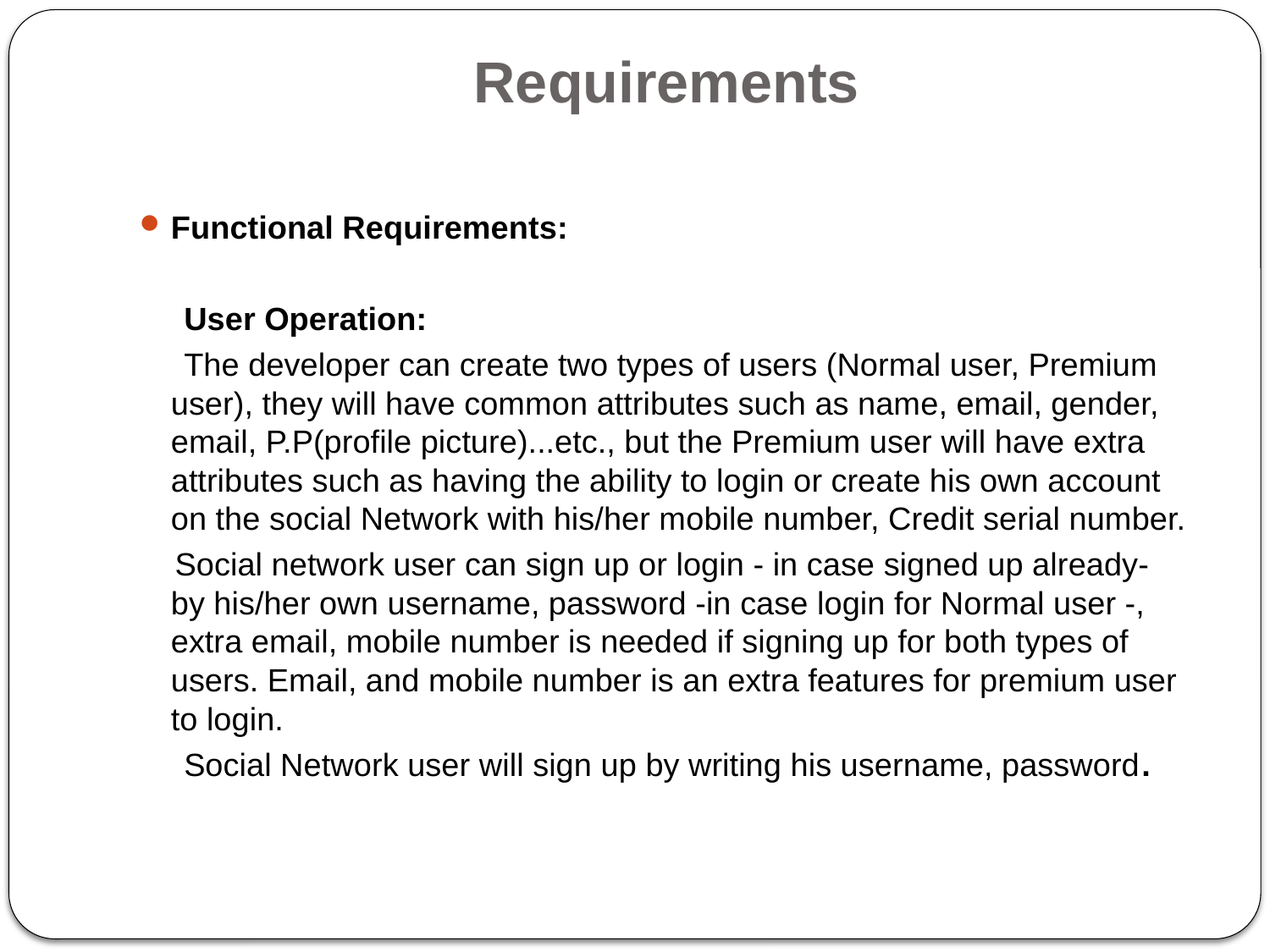

# Requirements
Functional Requirements:

     User Operation:
     The developer can create two types of users (Normal user, Premium user), they will have common attributes such as name, email, gender, email, P.P(profile picture)...etc., but the Premium user will have extra attributes such as having the ability to login or create his own account on the social Network with his/her mobile number, Credit serial number.
    Social network user can sign up or login - in case signed up already- by his/her own username, password -in case login for Normal user -, extra email, mobile number is needed if signing up for both types of users. Email, and mobile number is an extra features for premium user to login.
     Social Network user will sign up by writing his username, password.